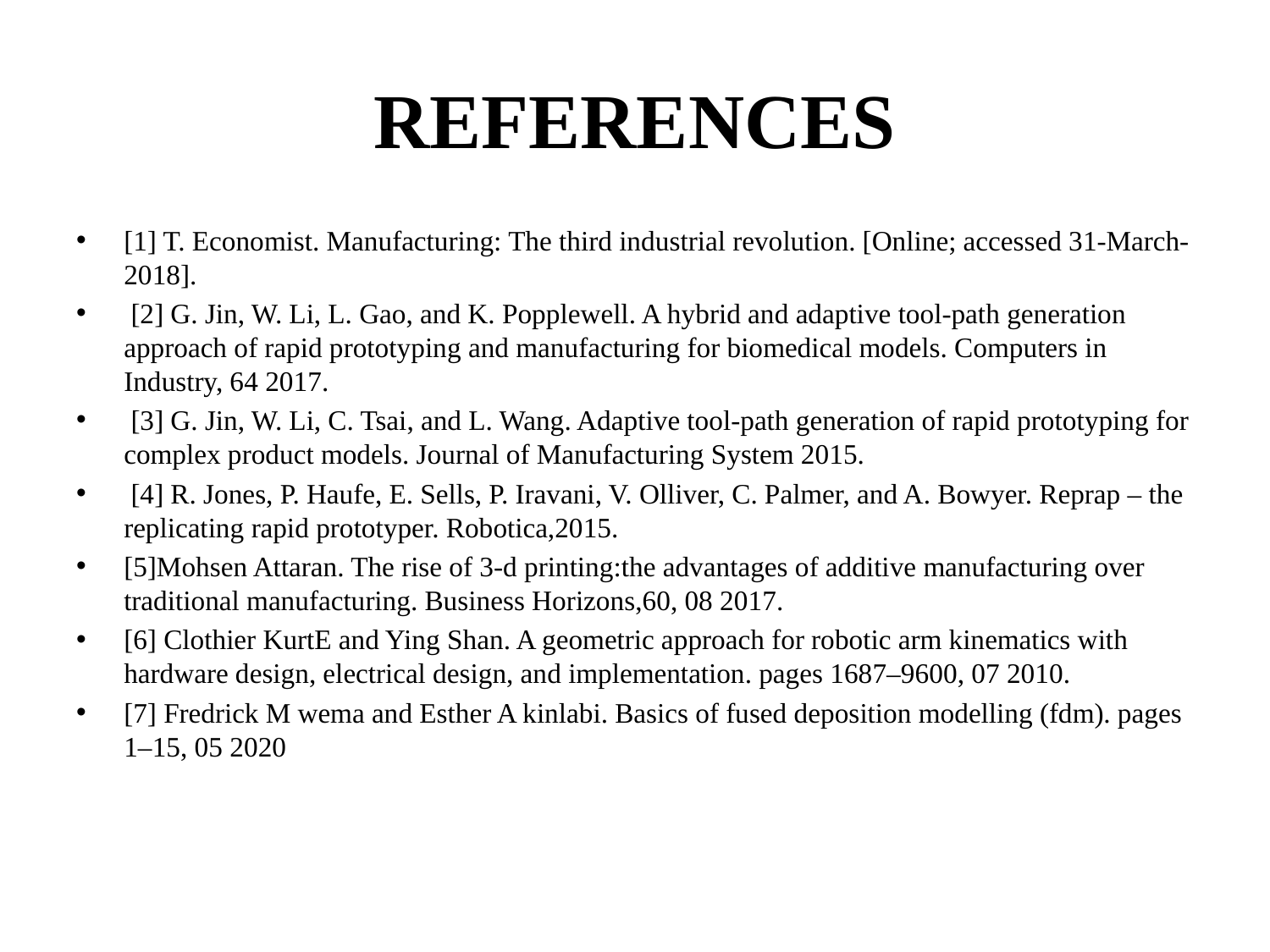

# REFERENCES
[1] T. Economist. Manufacturing: The third industrial revolution. [Online; accessed 31-March-2018].
 [2] G. Jin, W. Li, L. Gao, and K. Popplewell. A hybrid and adaptive tool-path generation approach of rapid prototyping and manufacturing for biomedical models. Computers in Industry, 64 2017.
 [3] G. Jin, W. Li, C. Tsai, and L. Wang. Adaptive tool-path generation of rapid prototyping for complex product models. Journal of Manufacturing System 2015.
 [4] R. Jones, P. Haufe, E. Sells, P. Iravani, V. Olliver, C. Palmer, and A. Bowyer. Reprap – the replicating rapid prototyper. Robotica,2015.
[5]Mohsen Attaran. The rise of 3-d printing:the advantages of additive manufacturing over traditional manufacturing. Business Horizons,60, 08 2017.
[6] Clothier KurtE and Ying Shan. A geometric approach for robotic arm kinematics with hardware design, electrical design, and implementation. pages 1687–9600, 07 2010.
[7] Fredrick M wema and Esther A kinlabi. Basics of fused deposition modelling (fdm). pages 1–15, 05 2020